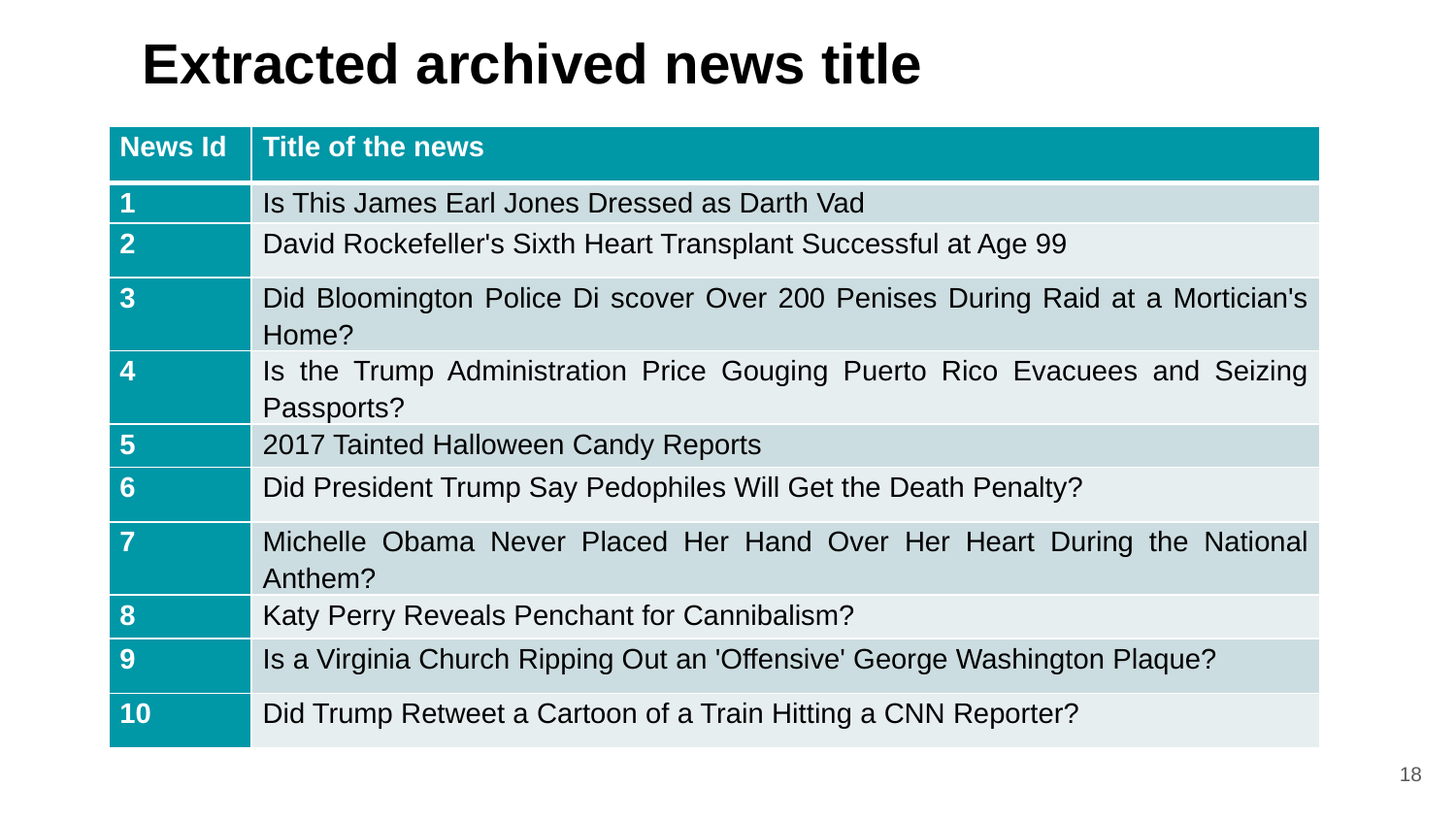

# Extracted archived news title
| News Id | Title of the news |
| --- | --- |
| 1 | Is This James Earl Jones Dressed as Darth Vad |
| 2 | David Rockefeller's Sixth Heart Transplant Successful at Age 99 |
| 3 | Did Bloomington Police Di scover Over 200 Penises During Raid at a Mortician's Home? |
| 4 | Is the Trump Administration Price Gouging Puerto Rico Evacuees and Seizing Passports? |
| 5 | 2017 Tainted Halloween Candy Reports |
| 6 | Did President Trump Say Pedophiles Will Get the Death Penalty? |
| 7 | Michelle Obama Never Placed Her Hand Over Her Heart During the National Anthem? |
| 8 | Katy Perry Reveals Penchant for Cannibalism? |
| 9 | Is a Virginia Church Ripping Out an 'Offensive' George Washington Plaque? |
| 10 | Did Trump Retweet a Cartoon of a Train Hitting a CNN Reporter? |
18